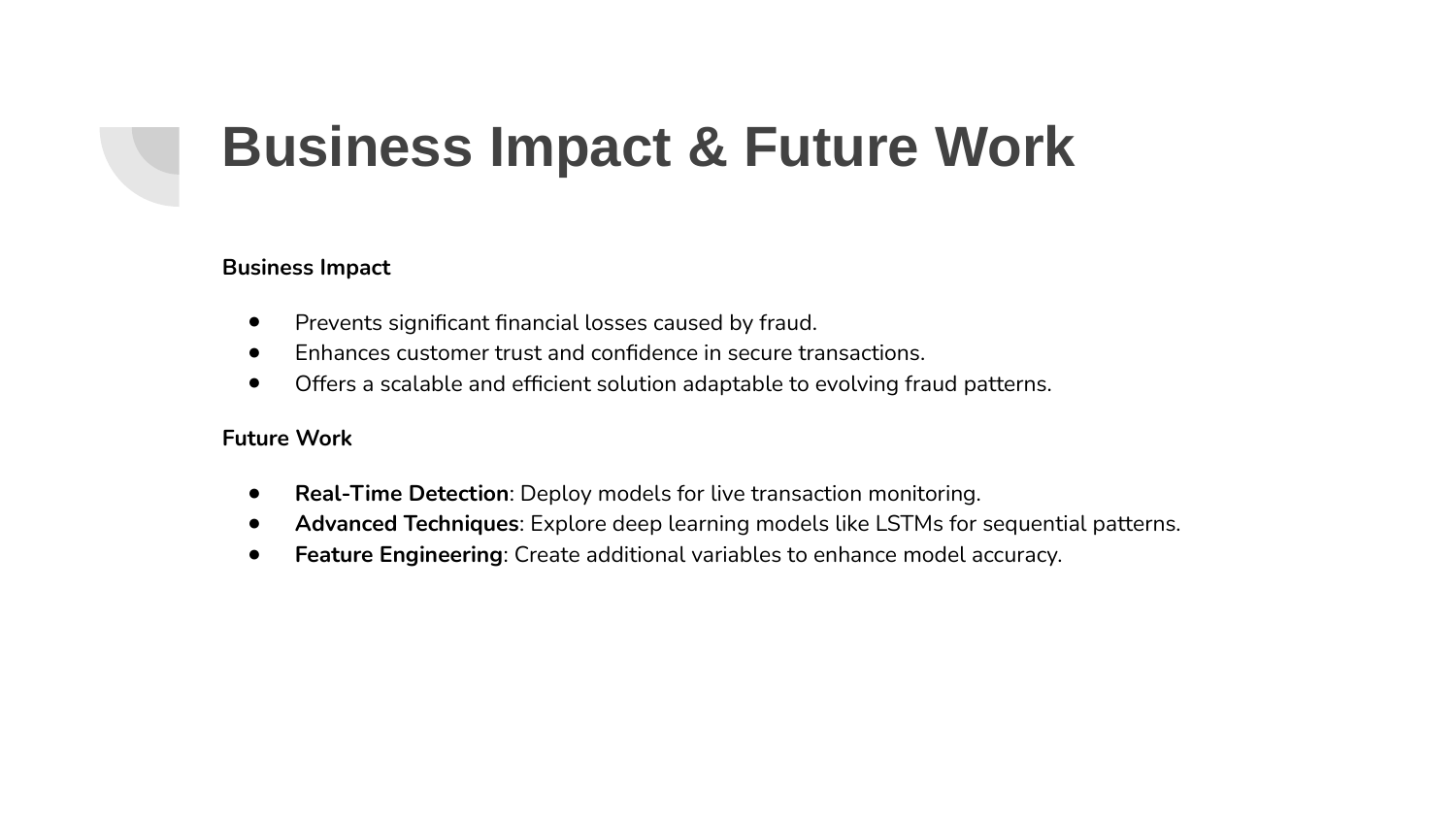

# Business Impact & Future Work
Business Impact
Prevents significant financial losses caused by fraud.
Enhances customer trust and confidence in secure transactions.
Offers a scalable and efficient solution adaptable to evolving fraud patterns.
Future Work
Real-Time Detection: Deploy models for live transaction monitoring.
Advanced Techniques: Explore deep learning models like LSTMs for sequential patterns.
Feature Engineering: Create additional variables to enhance model accuracy.